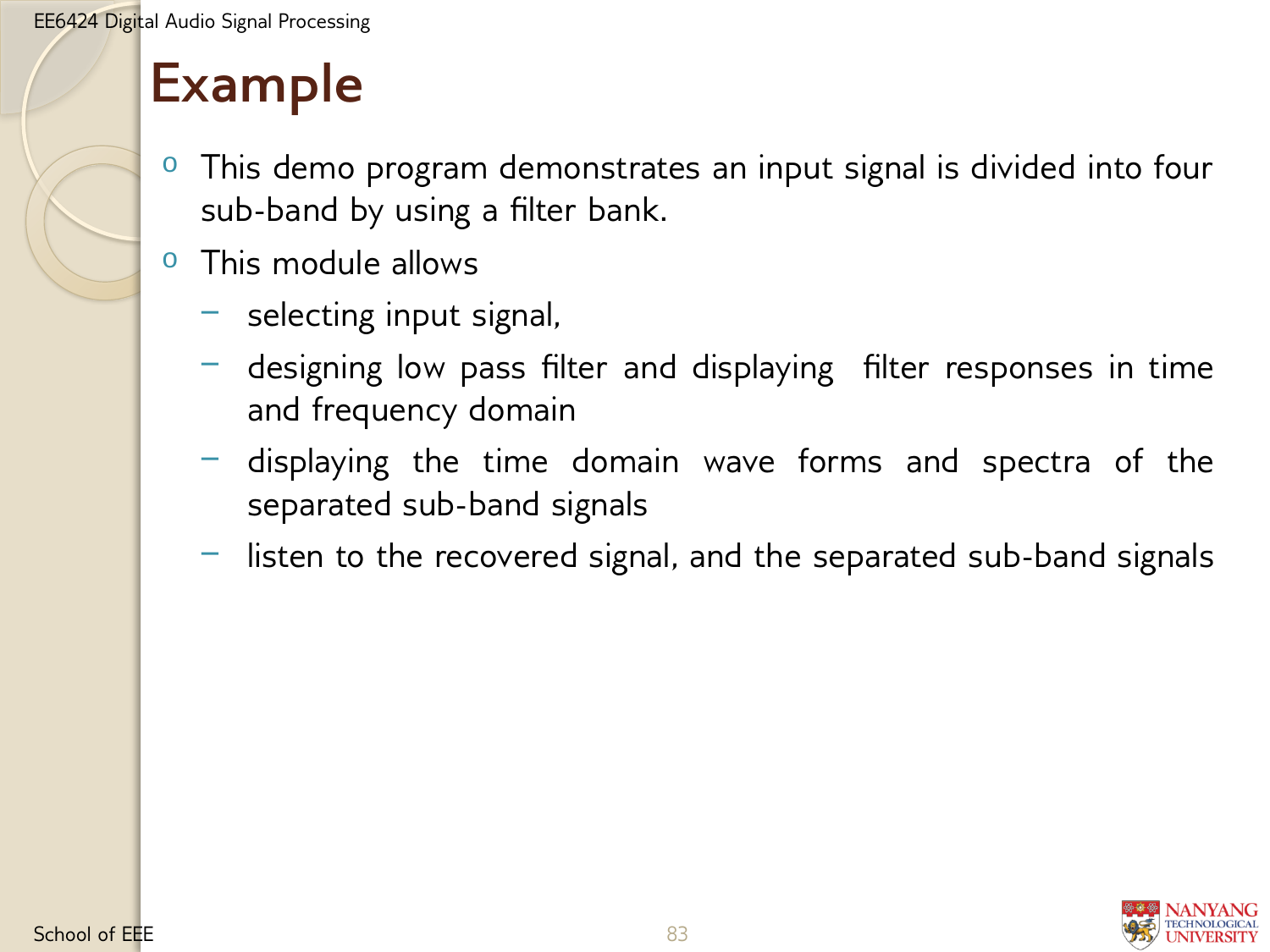

# Example
This demo program demonstrates an input signal is divided into four sub-band by using a filter bank.
This module allows
selecting input signal,
designing low pass filter and displaying  filter responses in time and frequency domain
displaying the time domain wave forms and spectra of the separated sub-band signals
listen to the recovered signal, and the separated sub-band signals

School of EEE
83